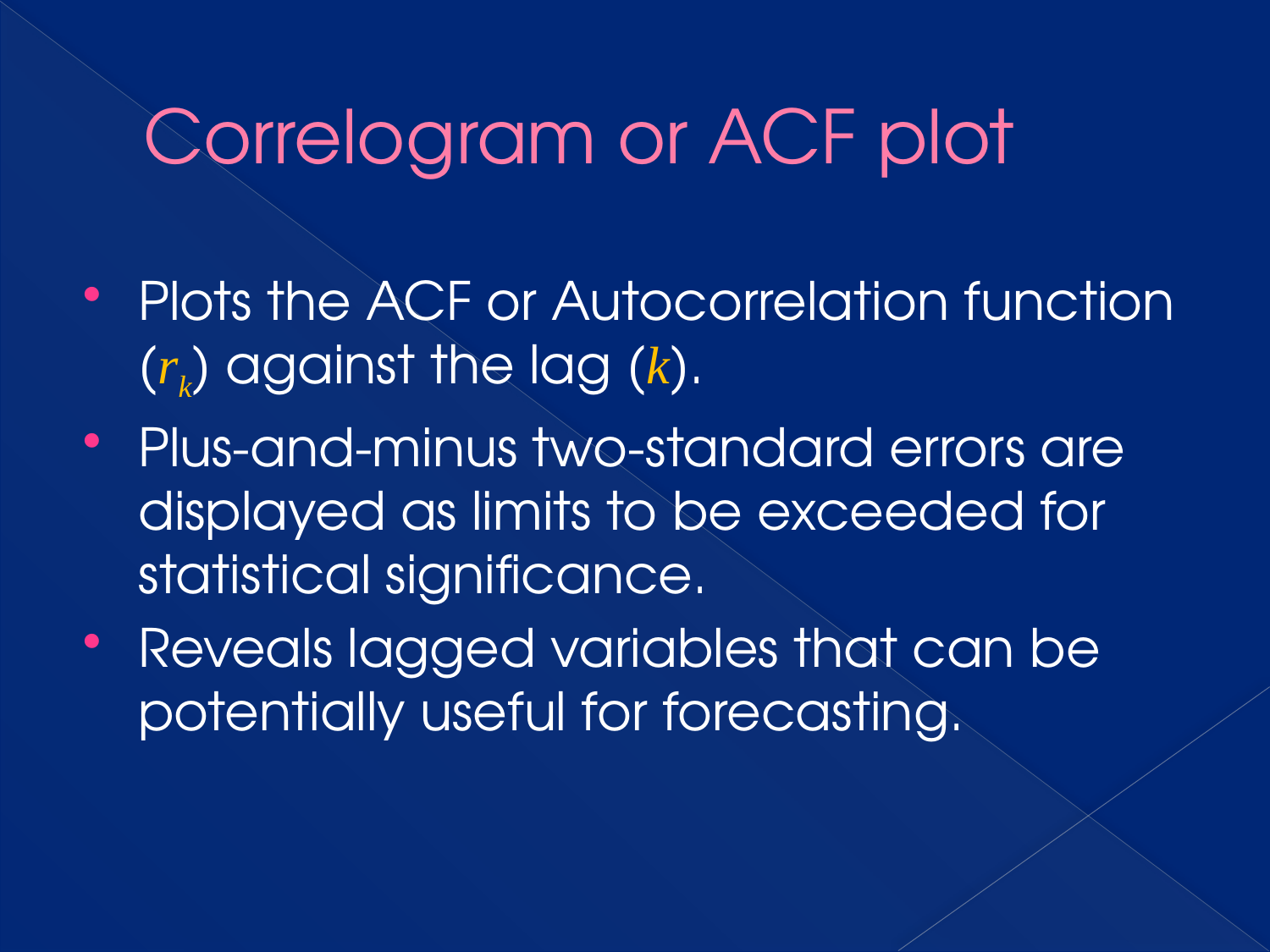

# Correlogram or ACF plot
Plots the ACF or Autocorrelation function (rk) against the lag (k).
Plus-and-minus two-standard errors are displayed as limits to be exceeded for statistical significance.
Reveals lagged variables that can be potentially useful for forecasting.